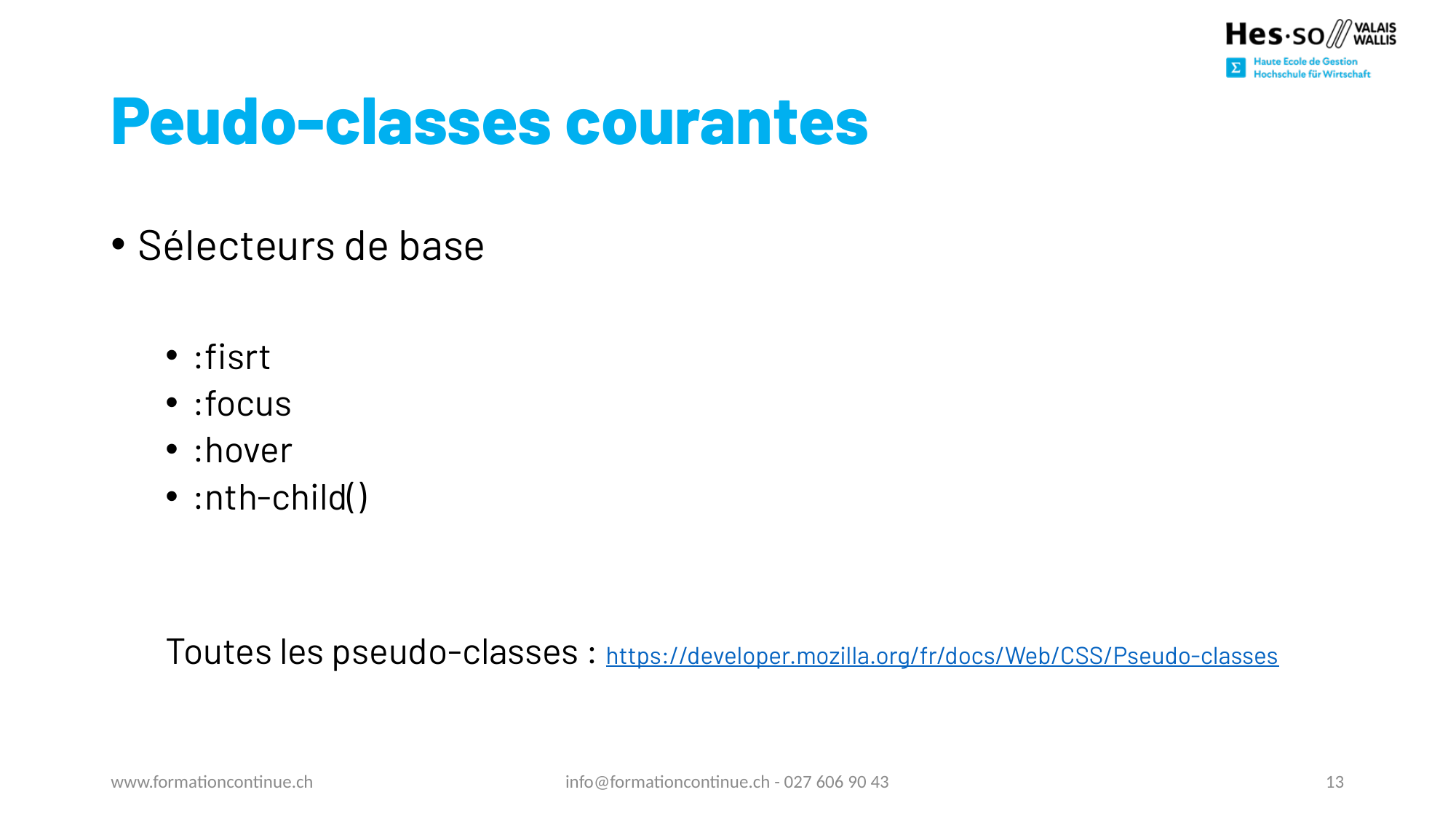

# Peudo-classes courantes
Sélecteurs de base

:fisrt
:focus
:hover
:nth-child()

Toutes les pseudo-classes : https://developer.mozilla.org/fr/docs/Web/CSS/Pseudo-classes

www.formationcontinue.ch
info@formationcontinue.ch - 027 606 90 43
13